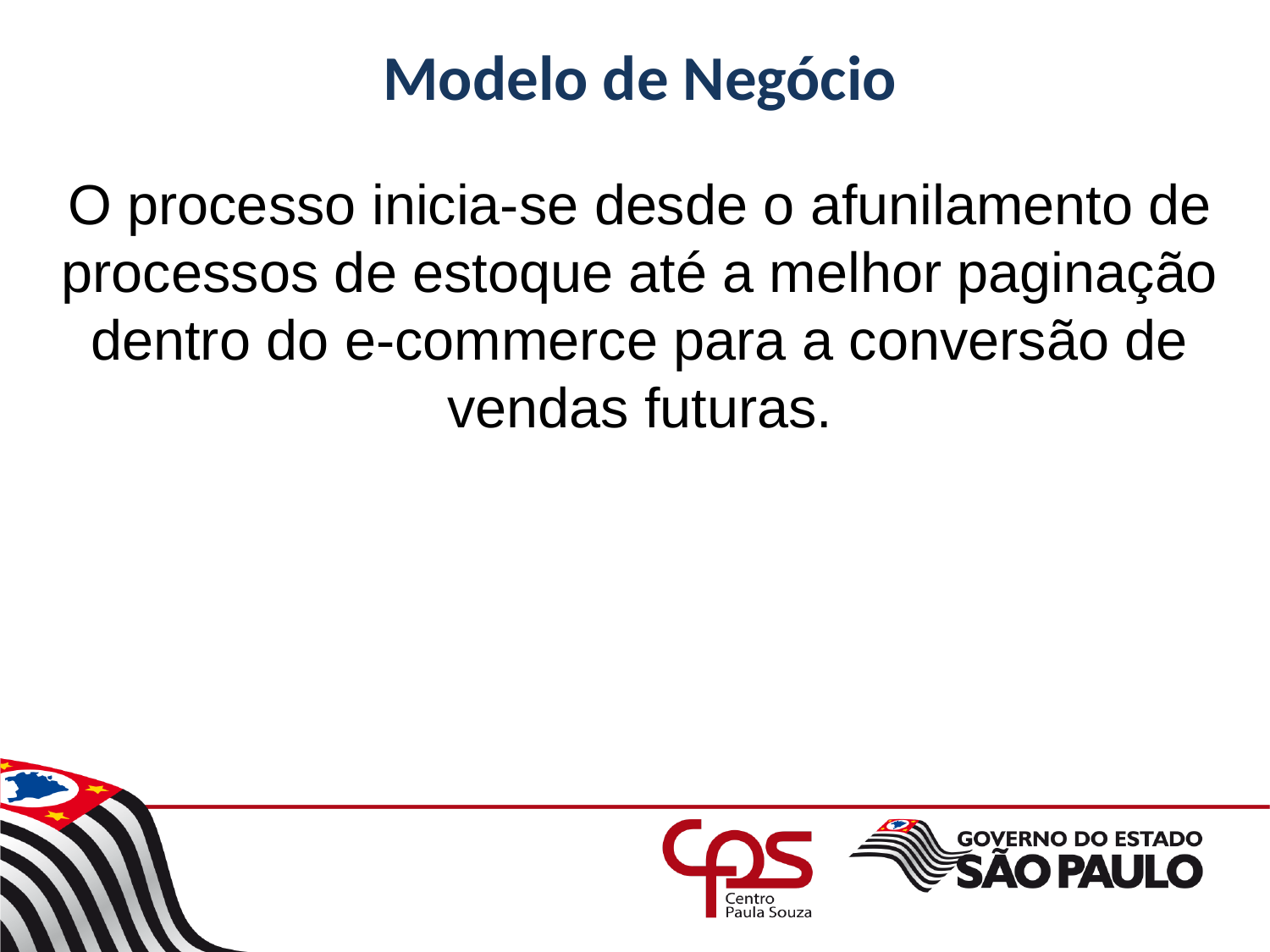

# Modelo de Negócio
O processo inicia-se desde o afunilamento de processos de estoque até a melhor paginação dentro do e-commerce para a conversão de vendas futuras.